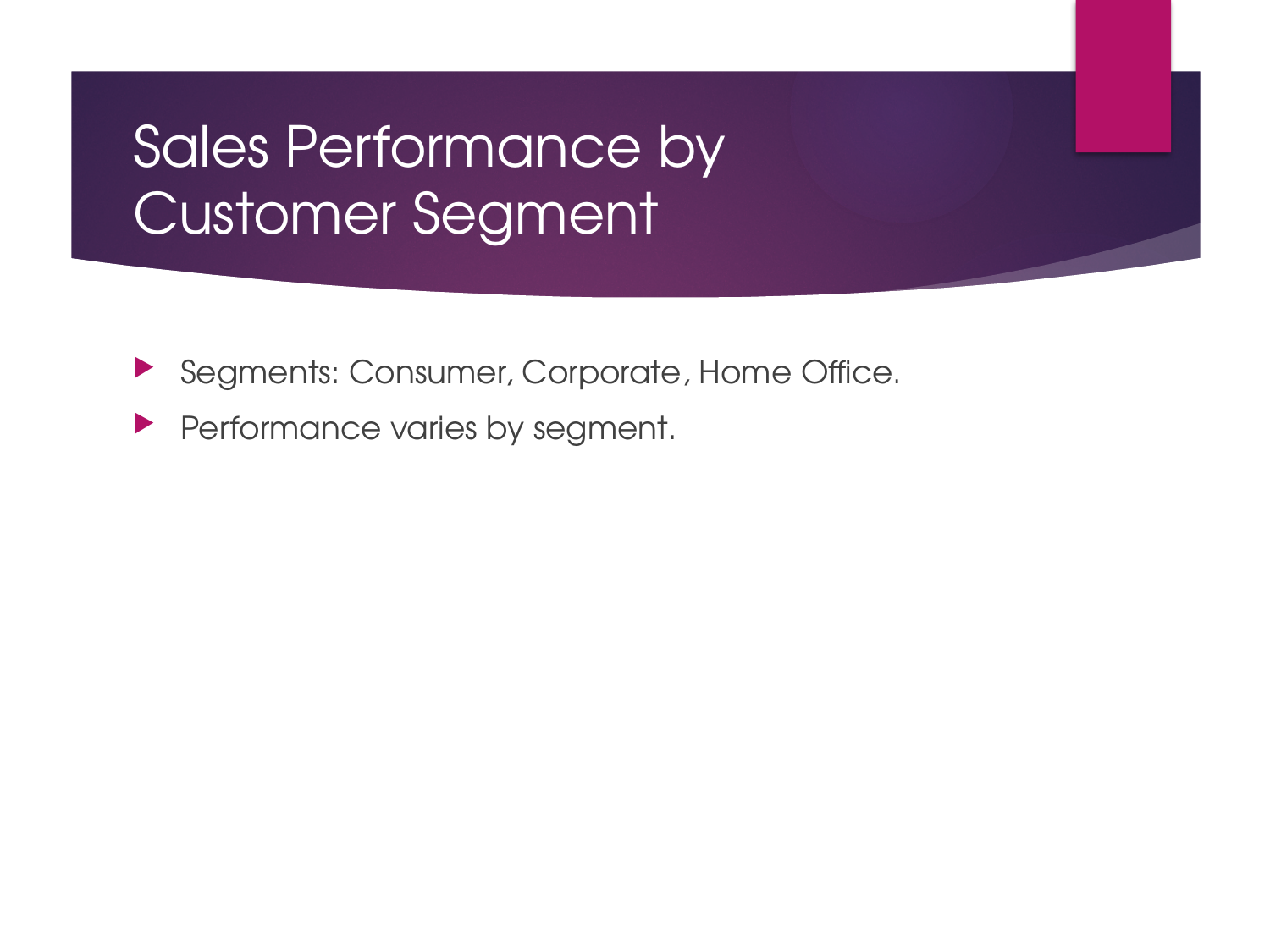

# Sales Performance by Customer Segment
Segments: Consumer, Corporate, Home Office.
Performance varies by segment.